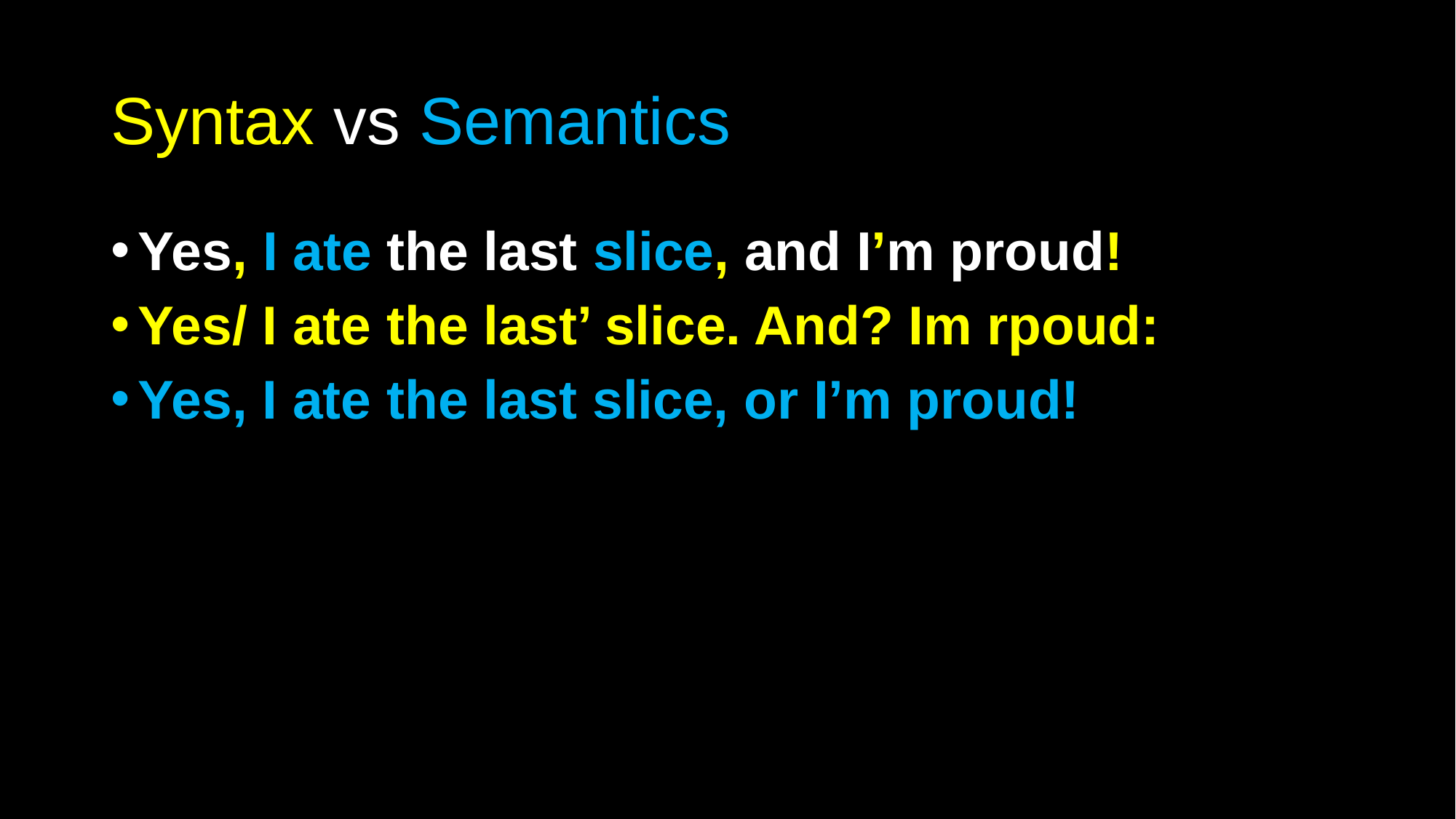

# Syntax vs Semantics
Yes, I ate the last slice, and I’m proud!
Yes/ I ate the last’ slice. And? Im rpoud:
Yes, I ate the last slice, or I’m proud!